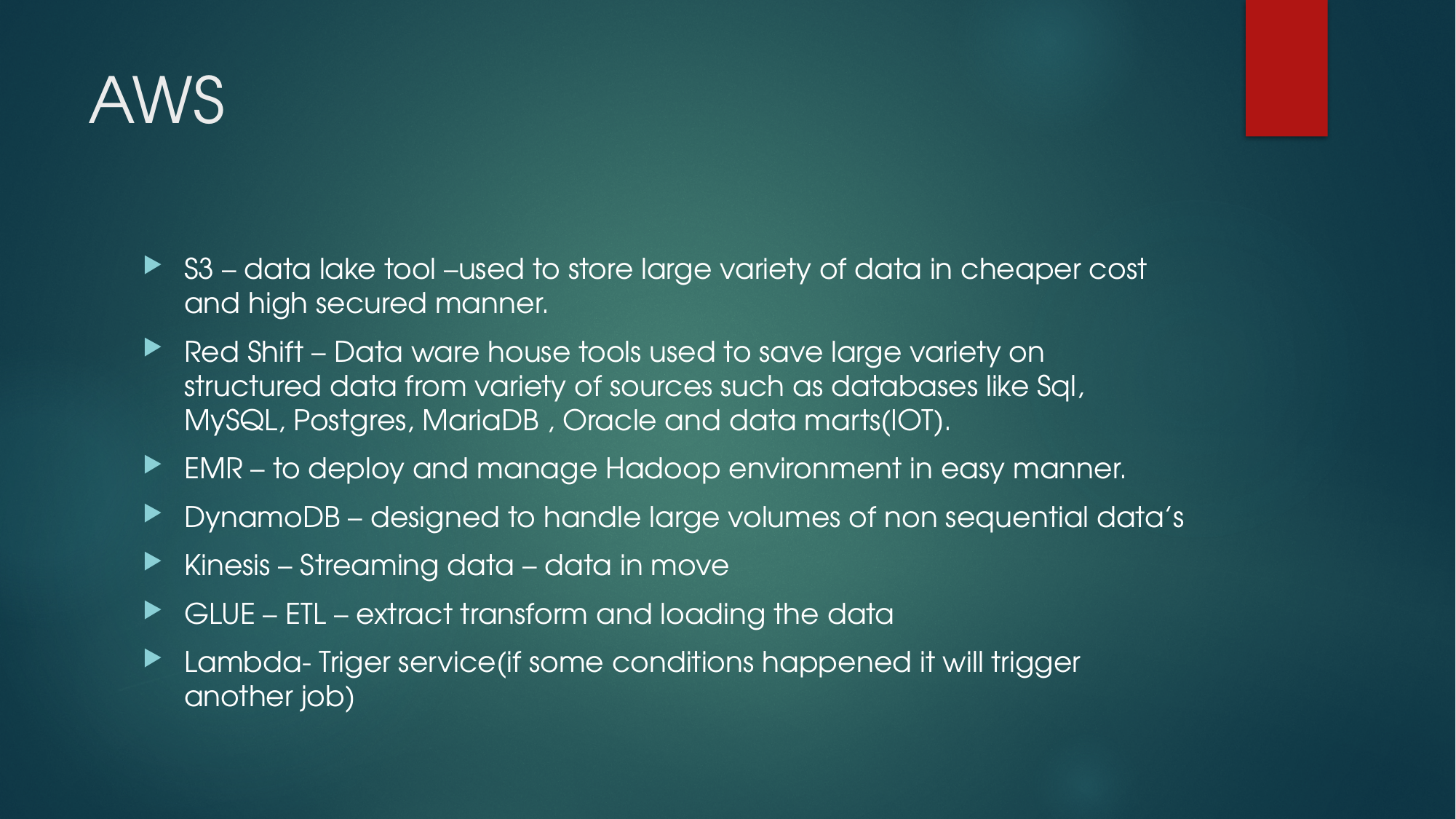

# AWS
S3 – data lake tool –used to store large variety of data in cheaper cost and high secured manner.
Red Shift – Data ware house tools used to save large variety on structured data from variety of sources such as databases like Sql, MySQL, Postgres, MariaDB , Oracle and data marts(IOT).
EMR – to deploy and manage Hadoop environment in easy manner.
DynamoDB – designed to handle large volumes of non sequential data’s
Kinesis – Streaming data – data in move
GLUE – ETL – extract transform and loading the data
Lambda- Triger service(if some conditions happened it will trigger another job)